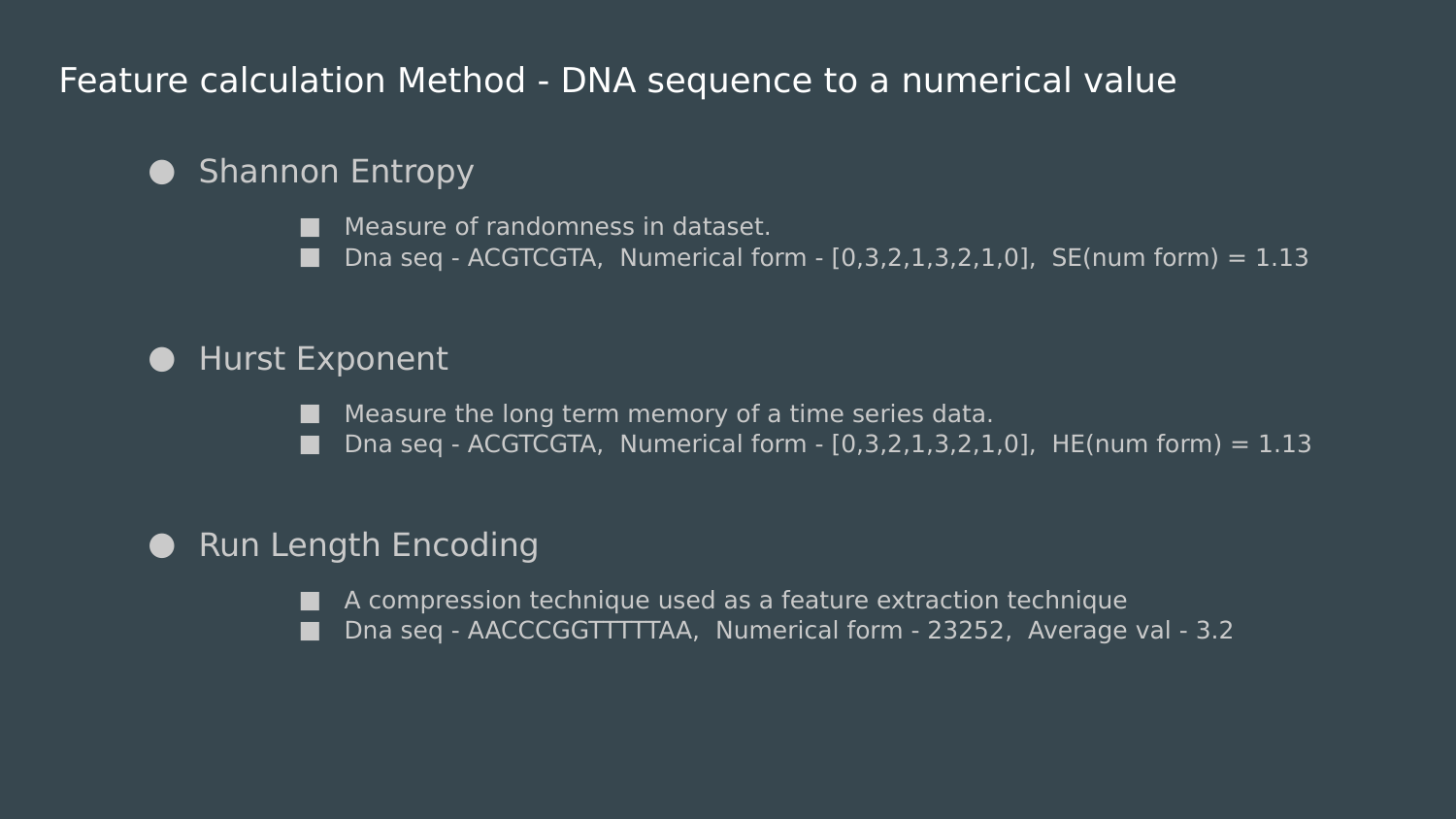

# Feature calculation Method - DNA sequence to a numerical value
Shannon Entropy
Measure of randomness in dataset.
Dna seq - ACGTCGTA,  Numerical form - [0,3,2,1,3,2,1,0],  SE(num form) = 1.13

Hurst Exponent
Measure the long term memory of a time series data.
Dna seq - ACGTCGTA,  Numerical form - [0,3,2,1,3,2,1,0],  HE(num form) = 1.13

Run Length Encoding
A compression technique used as a feature extraction technique
Dna seq - AACCCGGTTTTTAA,  Numerical form - 23252,  Average val - 3.2